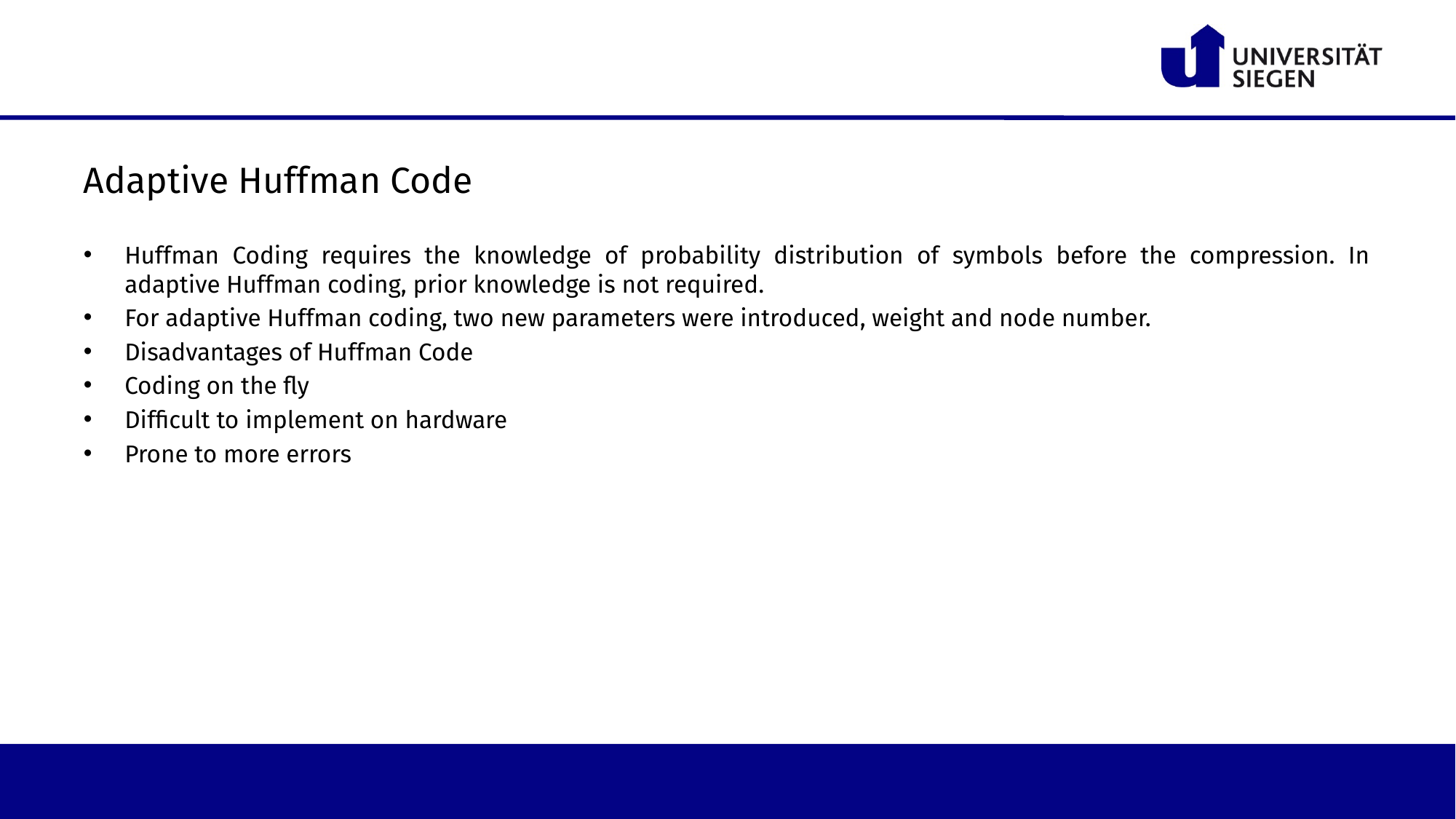

#
Adaptive Huffman Code

Huffman Coding requires the knowledge of probability distribution of symbols before the compression. In adaptive Huffman coding, prior knowledge is not required.
For adaptive Huffman coding, two new parameters were introduced, weight and node number.
Disadvantages of Huffman Code
Coding on the fly
Difficult to implement on hardware
Prone to more errors